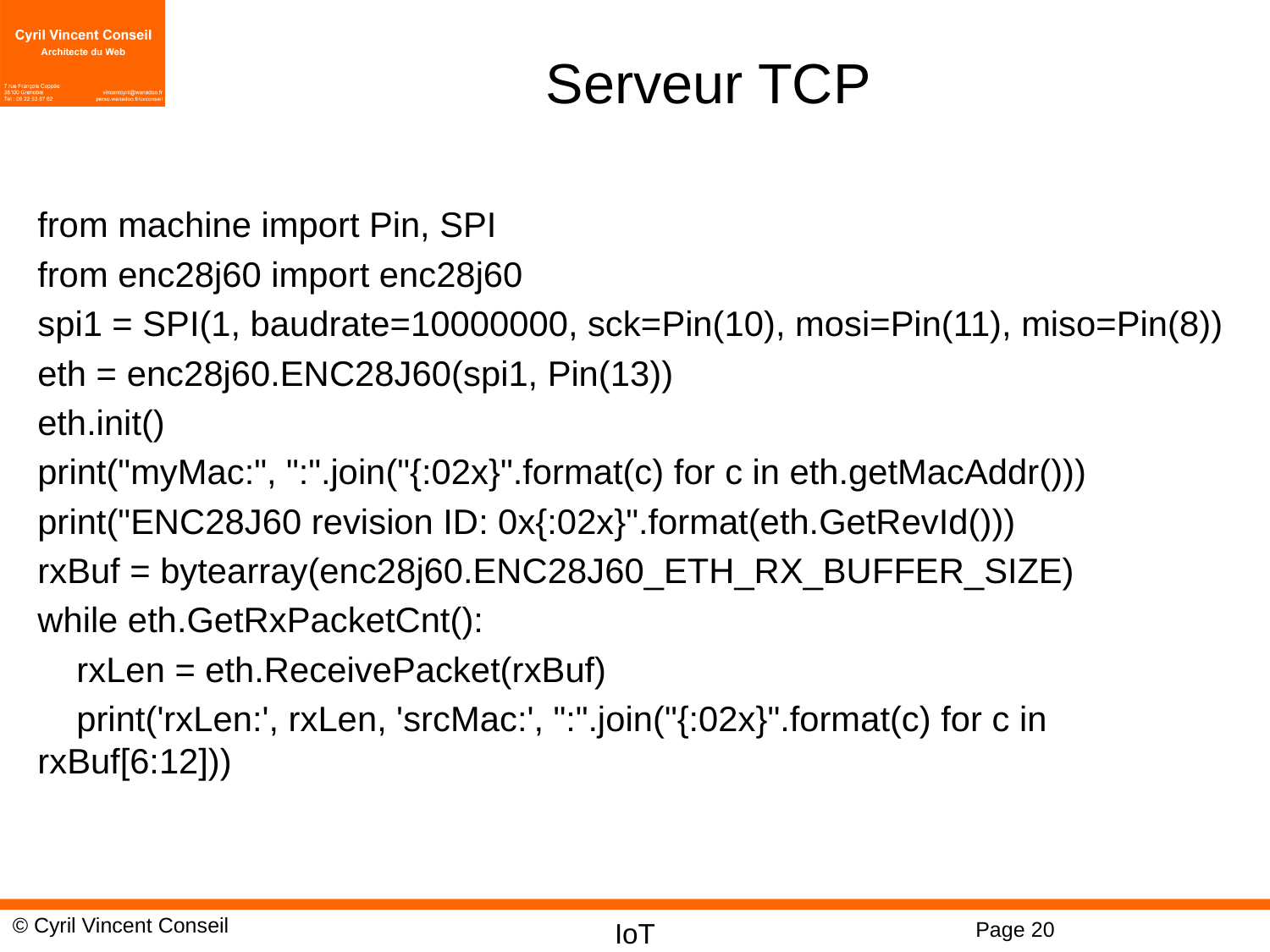

# Serveur TCP
from machine import Pin, SPI
from enc28j60 import enc28j60
spi1 = SPI(1, baudrate=10000000, sck=Pin(10), mosi=Pin(11), miso=Pin(8))
eth = enc28j60.ENC28J60(spi1, Pin(13))
eth.init()
print("myMac:", ":".join("{:02x}".format(c) for c in eth.getMacAddr()))
print("ENC28J60 revision ID: 0x{:02x}".format(eth.GetRevId()))
rxBuf = bytearray(enc28j60.ENC28J60_ETH_RX_BUFFER_SIZE)
while eth.GetRxPacketCnt():
    rxLen = eth.ReceivePacket(rxBuf)
    print('rxLen:', rxLen, 'srcMac:', ":".join("{:02x}".format(c) for c in rxBuf[6:12]))